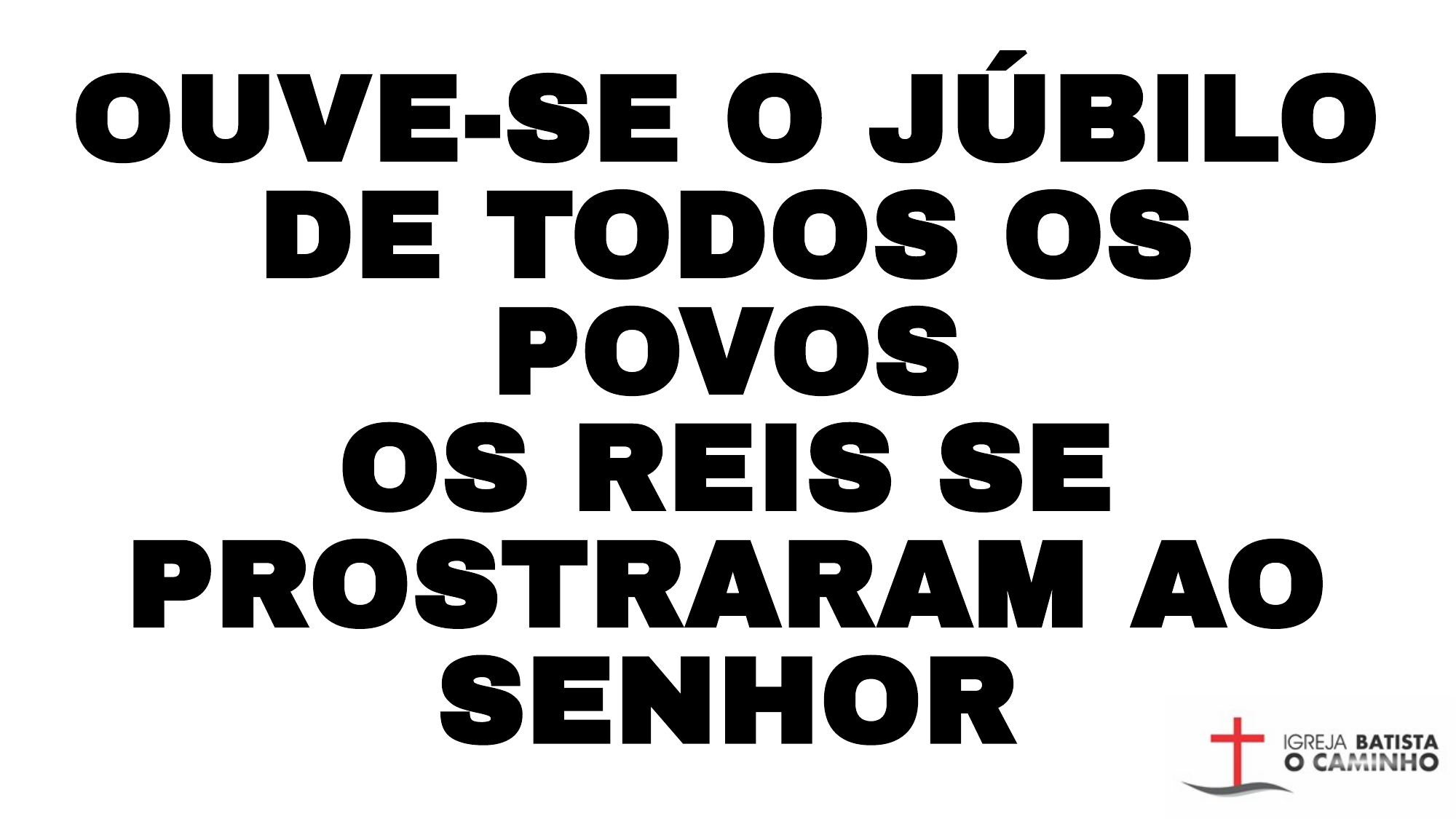

# OUVE-SE O JÚBILO DE TODOS OS POVOS OS REIS SE PROSTRARAM AO SENHOR